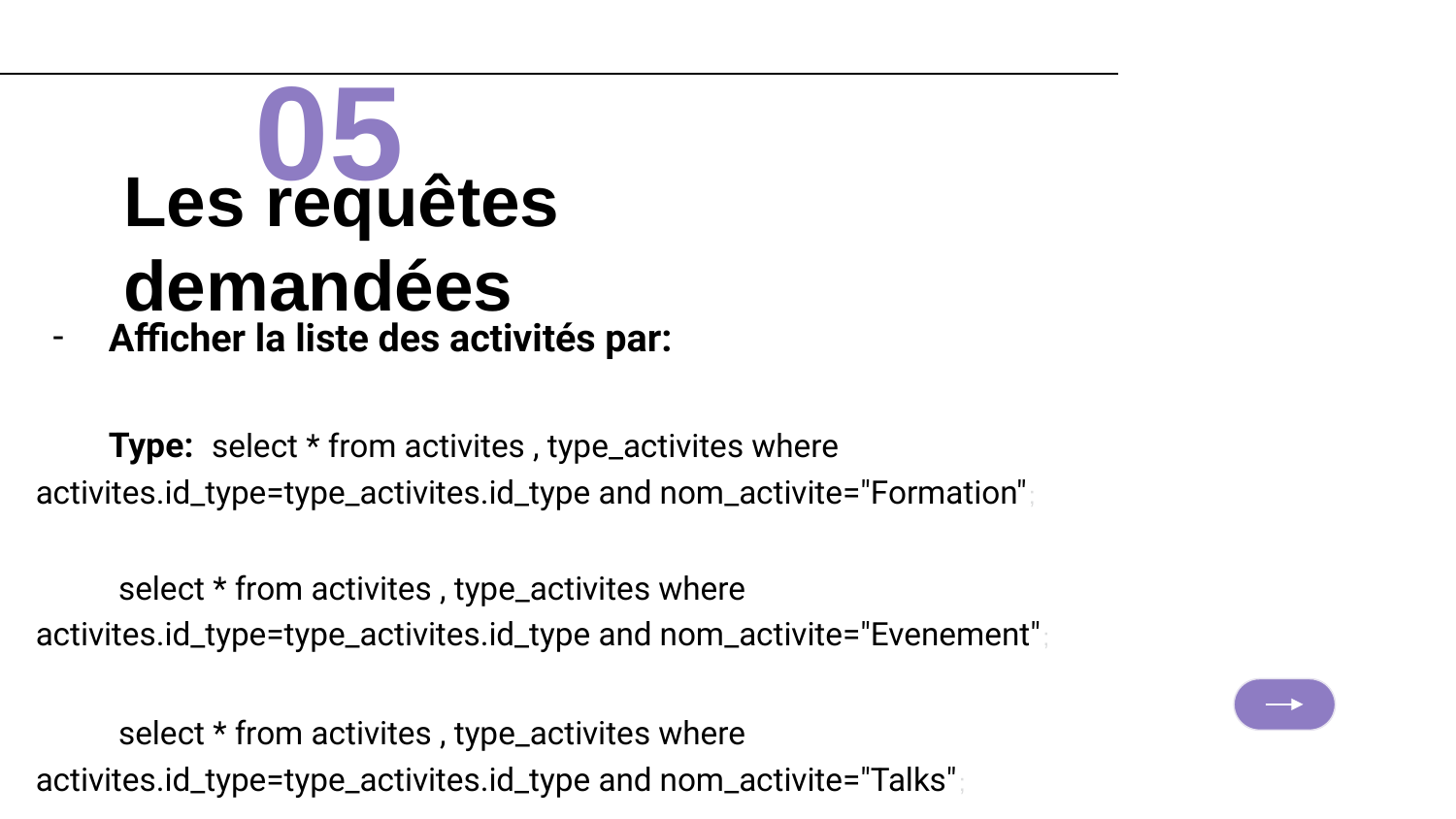

05
# Les requêtes demandées
Afficher la liste des activités par:

Type:  select * from activites , type_activites where activites.id_type=type_activites.id_type and nom_activite="Formation";

 select * from activites , type_activites where activites.id_type=type_activites.id_type and nom_activite="Evenement";

 select * from activites , type_activites where activites.id_type=type_activites.id_type and nom_activite="Talks";